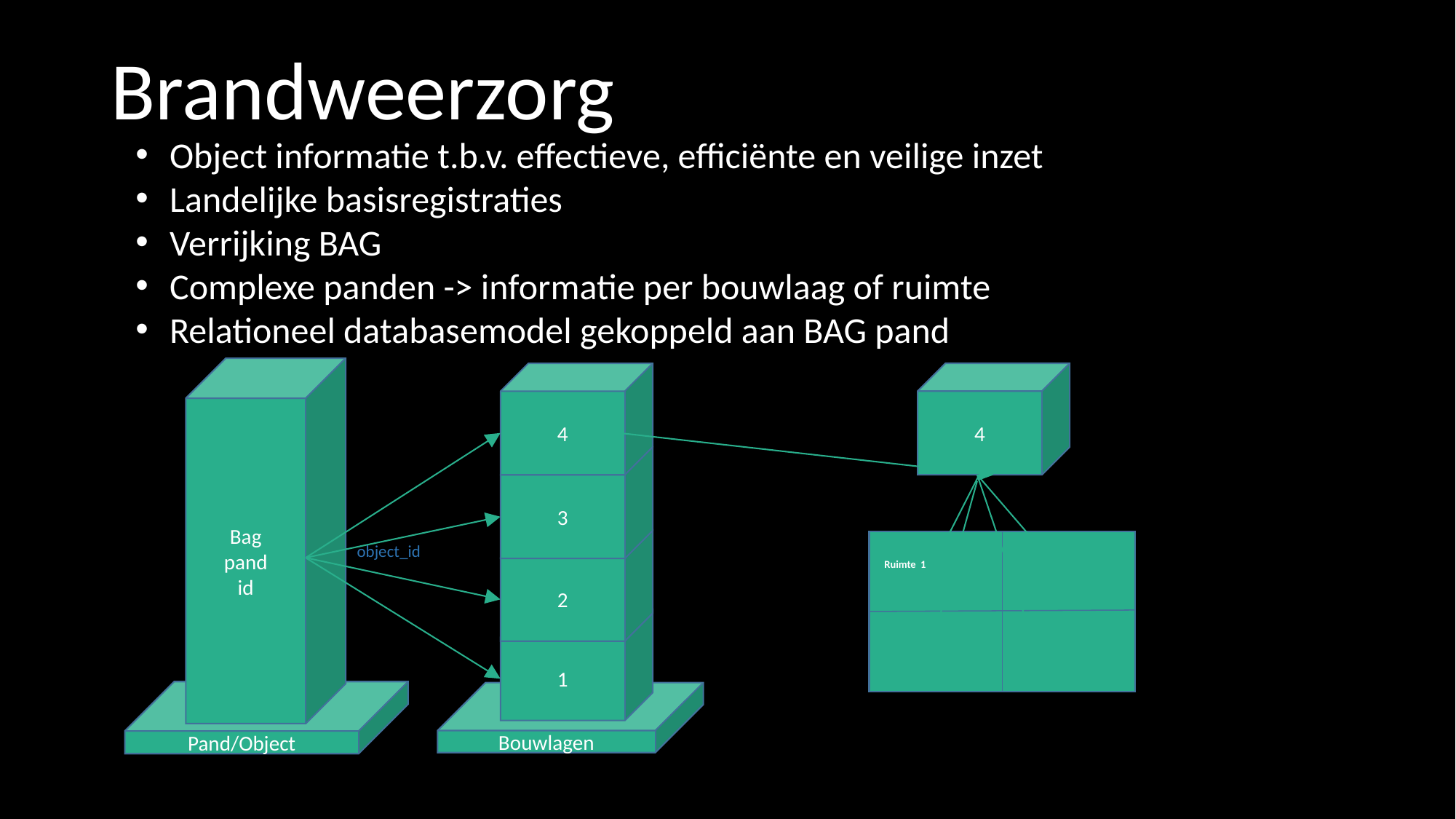

Brandweerzorg
Object informatie t.b.v. effectieve, efficiënte en veilige inzet
Landelijke basisregistraties
Verrijking BAG
Complexe panden -> informatie per bouwlaag of ruimte
Relationeel databasemodel gekoppeld aan BAG pand
Bag
pand
id
Pand/Object
4
3
2
1
Bouwlagen
object_id
4

Ruimte  1